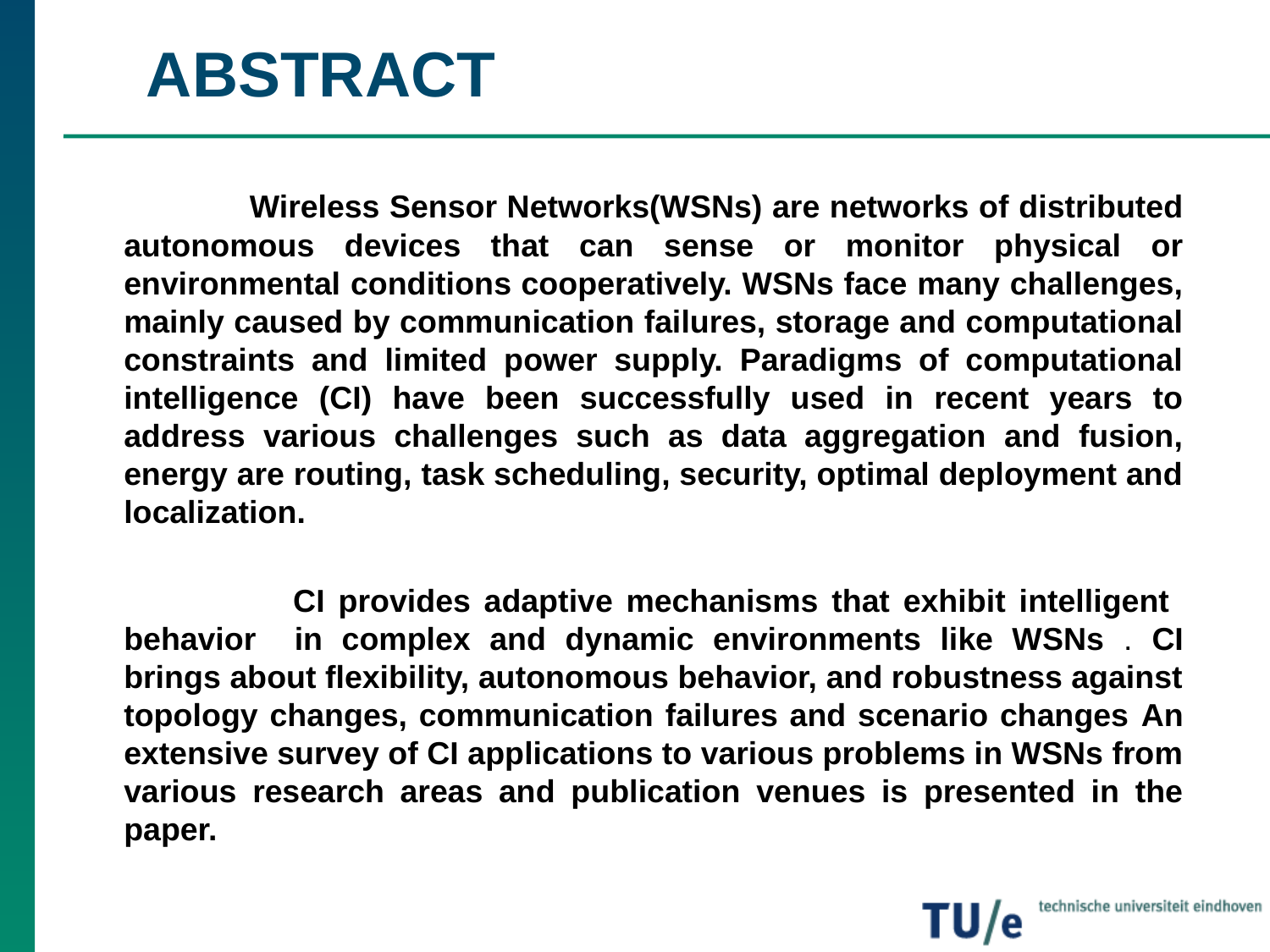

# ABSTRACT
                Wireless Sensor Networks(WSNs) are networks of distributed autonomous devices that can sense or monitor physical or environmental conditions cooperatively. WSNs face many challenges, mainly caused by communication failures, storage and computational constraints and limited power supply. Paradigms of computational intelligence (CI) have been successfully used in recent years to address various challenges such as data aggregation and fusion, energy are routing, task scheduling, security, optimal deployment and localization.

                CI provides adaptive mechanisms that exhibit intelligent  behavior  in complex and dynamic environments like WSNs . CI brings about flexibility, autonomous behavior, and robustness against topology changes, communication failures and scenario changes An extensive survey of CI applications to various problems in WSNs from various research areas and publication venues is presented in the paper.